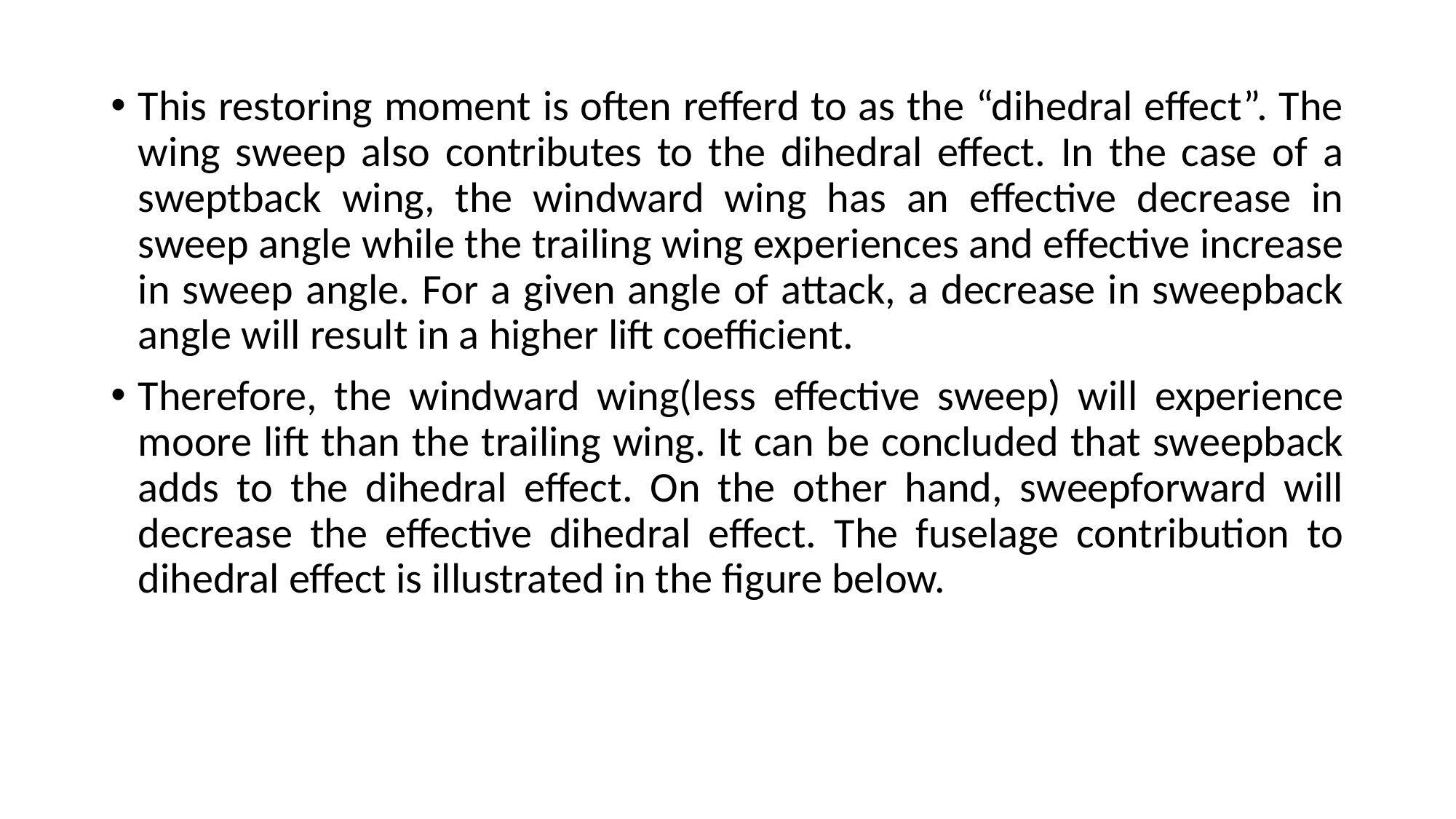

This restoring moment is often refferd to as the “dihedral effect”. The wing sweep also contributes to the dihedral effect. In the case of a sweptback wing, the windward wing has an effective decrease in sweep angle while the trailing wing experiences and effective increase in sweep angle. For a given angle of attack, a decrease in sweepback angle will result in a higher lift coefficient.
Therefore, the windward wing(less effective sweep) will experience moore lift than the trailing wing. It can be concluded that sweepback adds to the dihedral effect. On the other hand, sweepforward will decrease the effective dihedral effect. The fuselage contribution to dihedral effect is illustrated in the figure below.